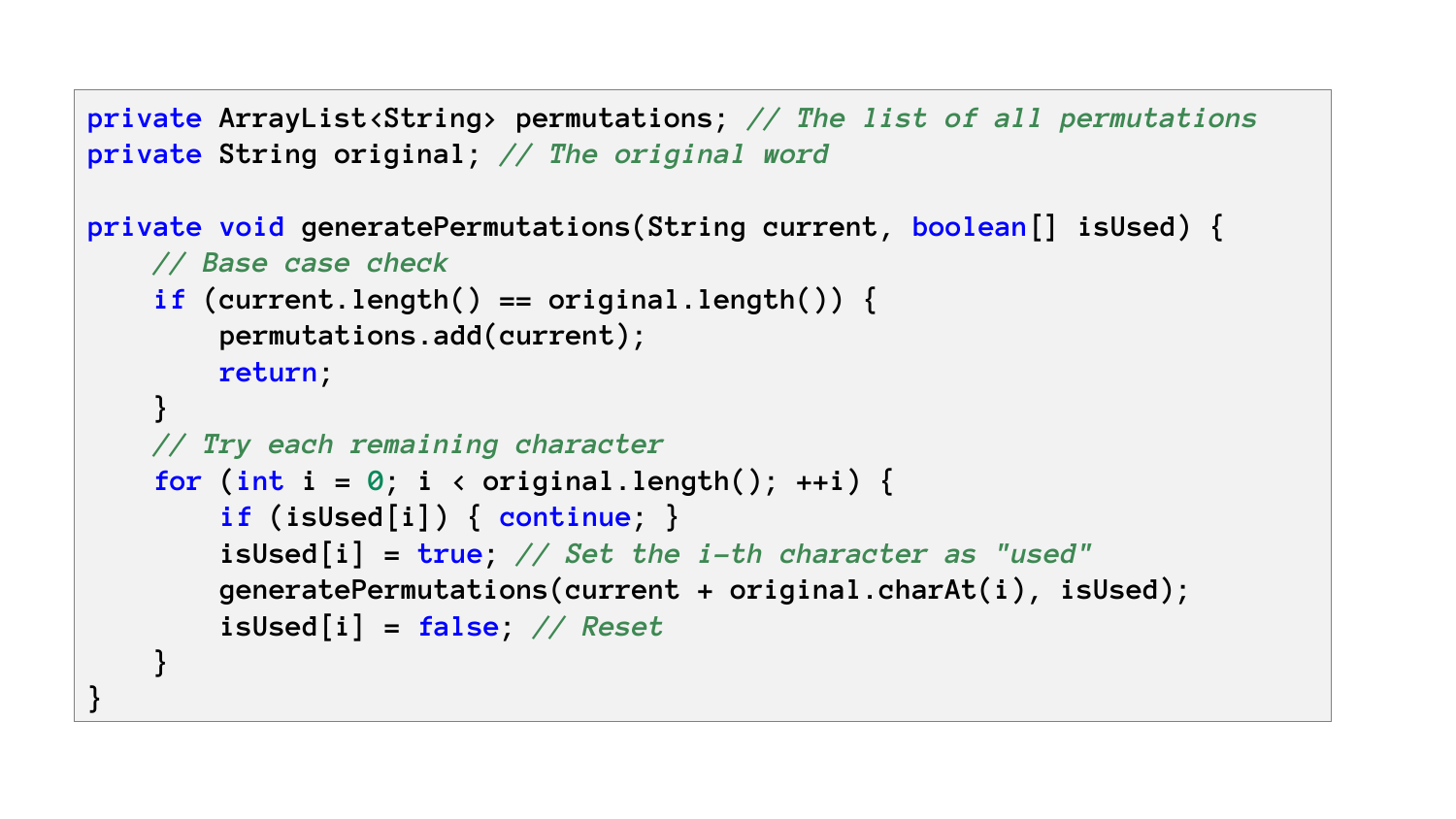

private ArrayList<String> permutations; // The list of all permutations
private String original; // The original word
private void generatePermutations(String current, boolean[] isUsed) {
    // Base case check
    if (current.length() == original.length()) {
        permutations.add(current);
        return;
    }
    // Try each remaining character
    for (int i = 0; i < original.length(); ++i) {
        if (isUsed[i]) { continue; }
        isUsed[i] = true; // Set the i-th character as "used"
        generatePermutations(current + original.charAt(i), isUsed);
        isUsed[i] = false; // Reset
    }
}